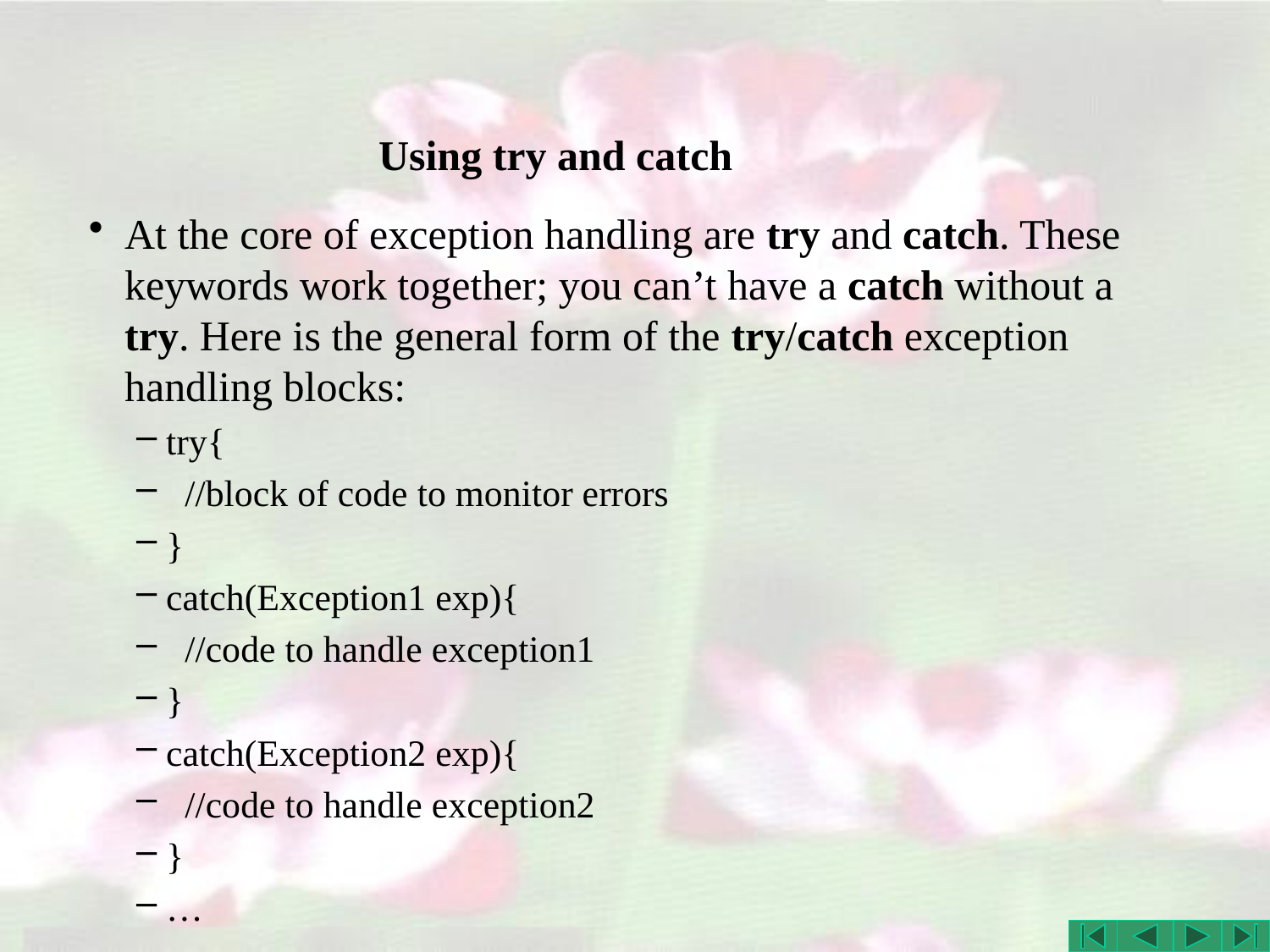

# Using try and catch
At the core of exception handling are try and catch. These keywords work together; you can’t have a catch without a try. Here is the general form of the try/catch exception handling blocks:
try{
  //block of code to monitor errors
}
catch(Exception1 exp){
  //code to handle exception1
}
catch(Exception2 exp){
  //code to handle exception2
}
…